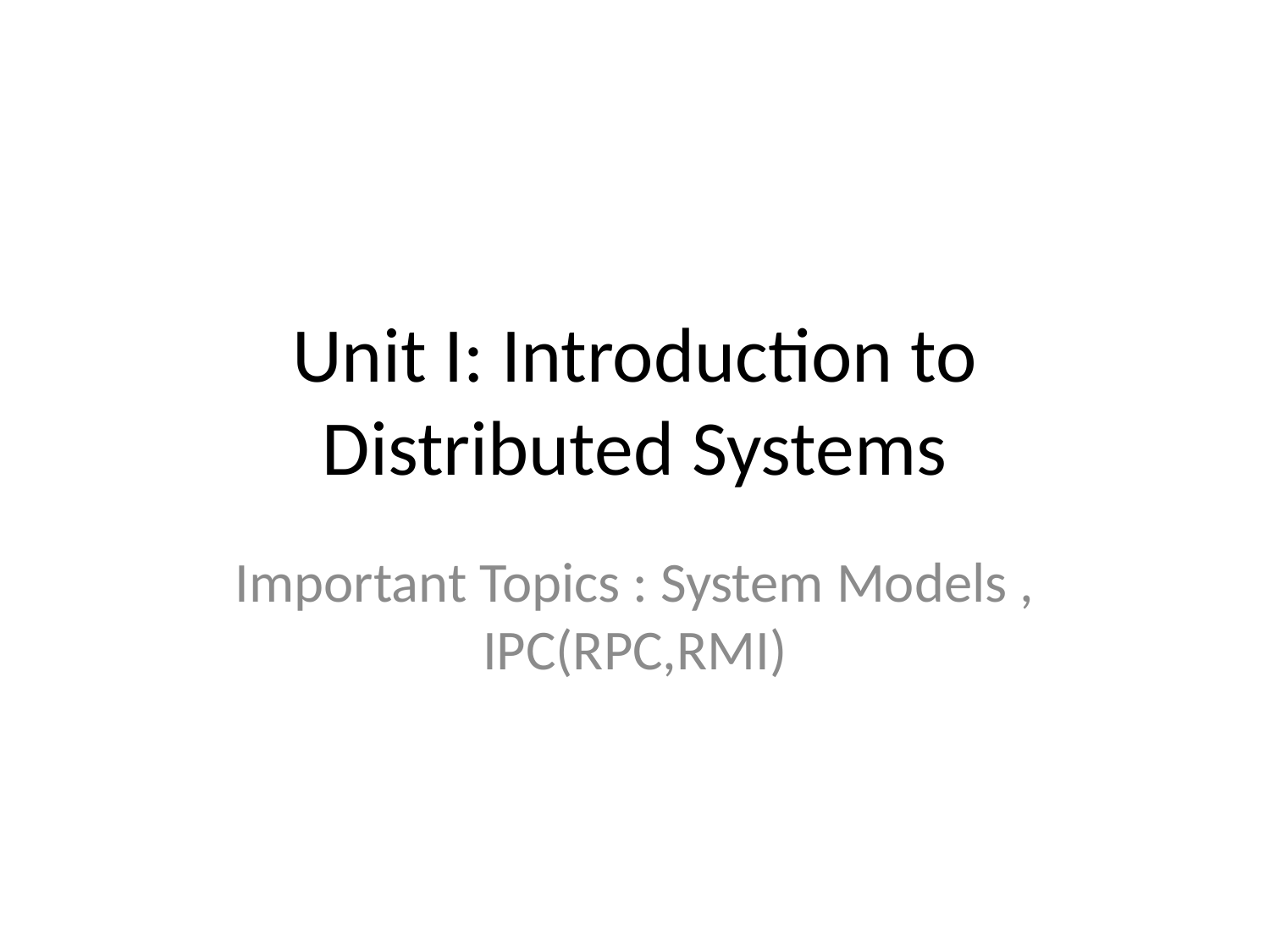

# Unit I: Introduction to Distributed Systems
Important Topics : System Models , IPC(RPC,RMI)